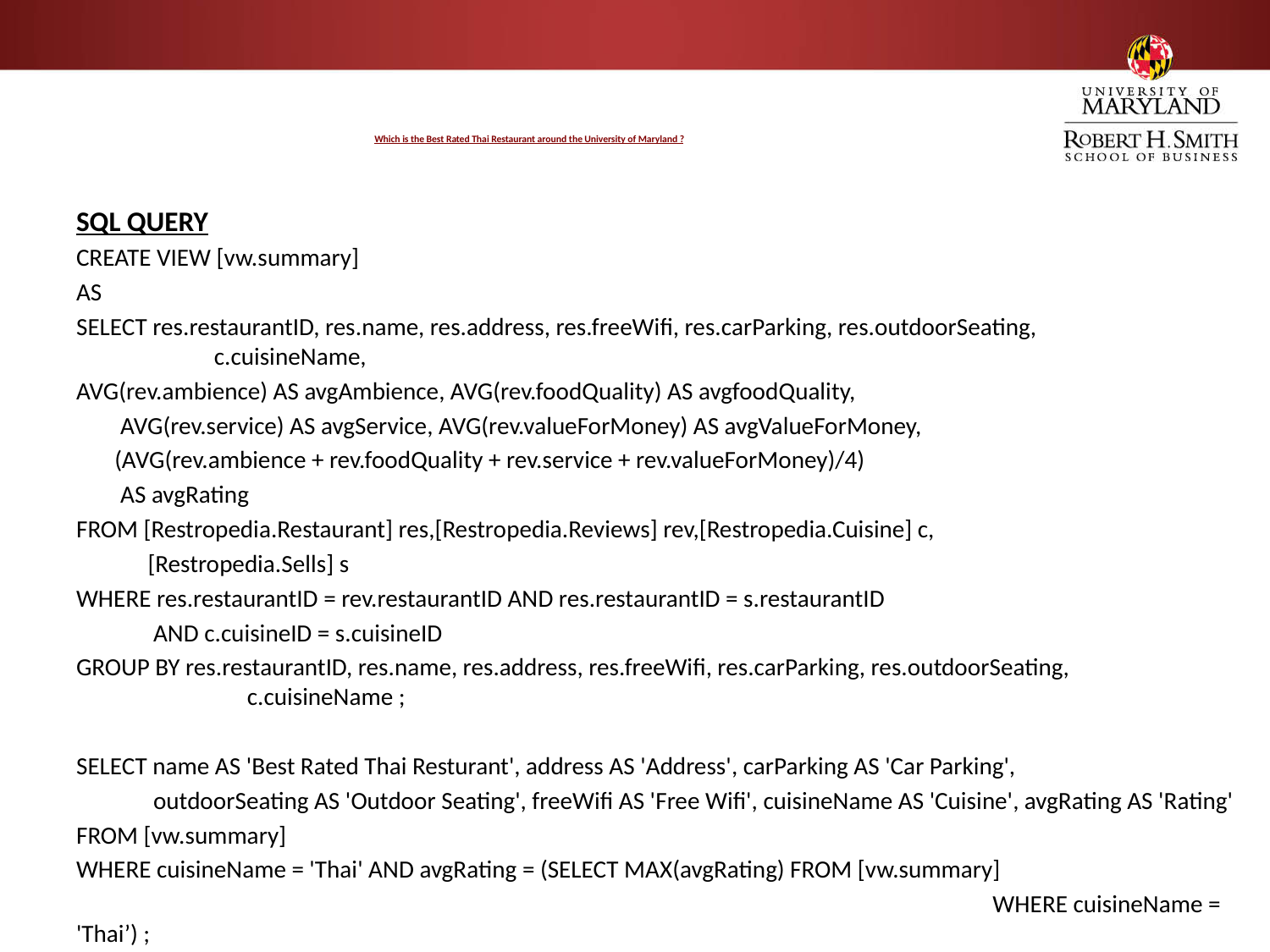

# Which is the Best Rated Thai Restaurant around the University of Maryland ?
SQL QUERY
CREATE VIEW [vw.summary]
AS
SELECT res.restaurantID, res.name, res.address, res.freeWifi, res.carParking, res.outdoorSeating,   			  c.cuisineName,
AVG(rev.ambience) AS avgAmbience, AVG(rev.foodQuality) AS avgfoodQuality,
        AVG(rev.service) AS avgService, AVG(rev.valueForMoney) AS avgValueForMoney,
       (AVG(rev.ambience + rev.foodQuality + rev.service + rev.valueForMoney)/4)
        AS avgRating
FROM [Restropedia.Restaurant] res,[Restropedia.Reviews] rev,[Restropedia.Cuisine] c,
             [Restropedia.Sells] s
WHERE res.restaurantID = rev.restaurantID AND res.restaurantID = s.restaurantID
              AND c.cuisineID = s.cuisineID
GROUP BY res.restaurantID, res.name, res.address, res.freeWifi, res.carParking, res.outdoorSeating,     	  	        c.cuisineName ;

SELECT name AS 'Best Rated Thai Resturant', address AS 'Address', carParking AS 'Car Parking',
              outdoorSeating AS 'Outdoor Seating', freeWifi AS 'Free Wifi', cuisineName AS 'Cuisine', avgRating AS 'Rating'
FROM [vw.summary]
WHERE cuisineName = 'Thai' AND avgRating = (SELECT MAX(avgRating) FROM [vw.summary]
							     WHERE cuisineName = 'Thai’) ;